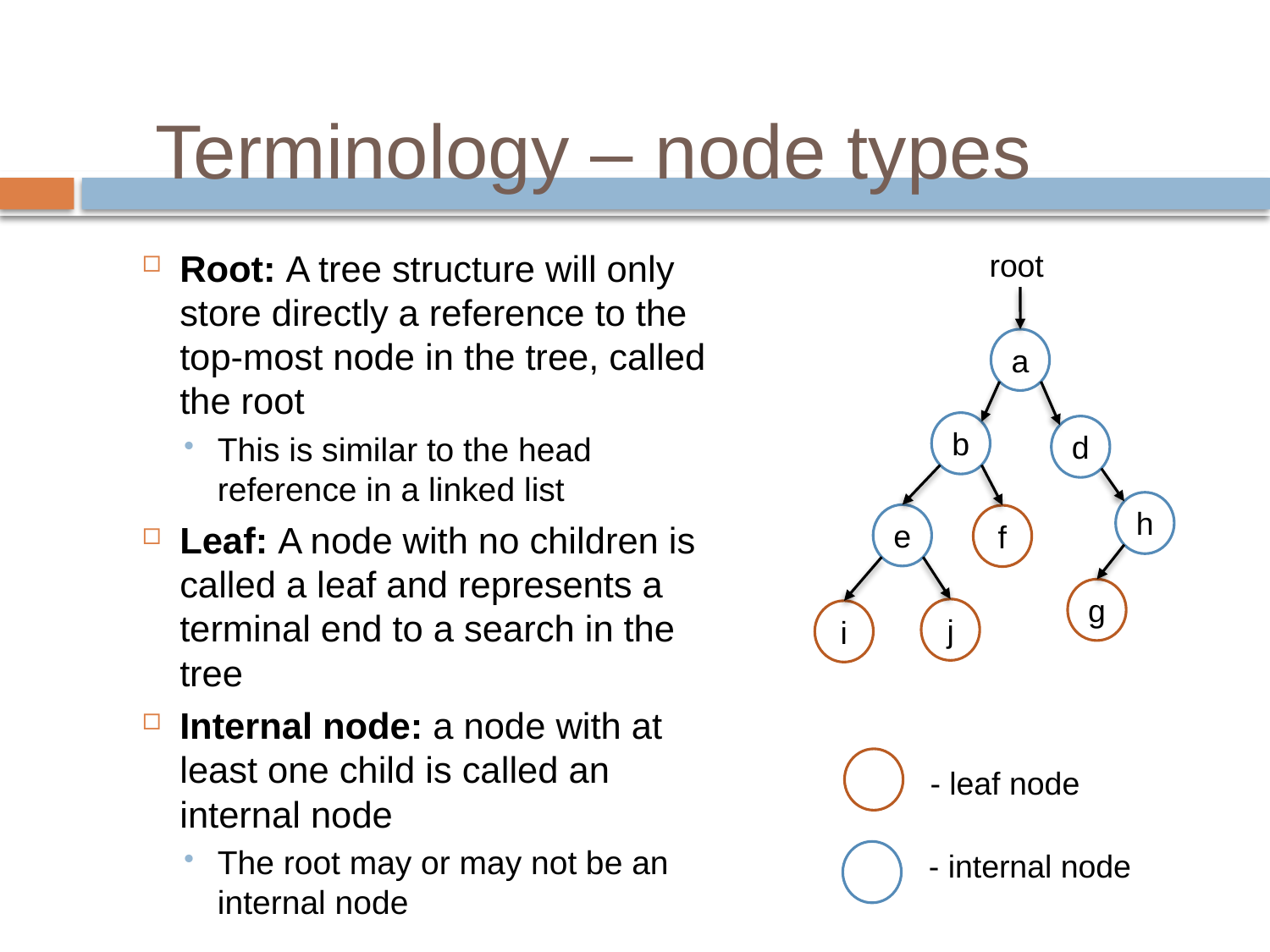

# Terminology – node types
root
Root: A tree structure will only store directly a reference to the top-most node in the tree, called the root
This is similar to the head reference in a linked list
Leaf: A node with no children is called a leaf and represents a terminal end to a search in the tree
Internal node: a node with at least one child is called an internal node
The root may or may not be an internal node
a
b
d
h
e
f
g
j
i

- leaf node
- internal node